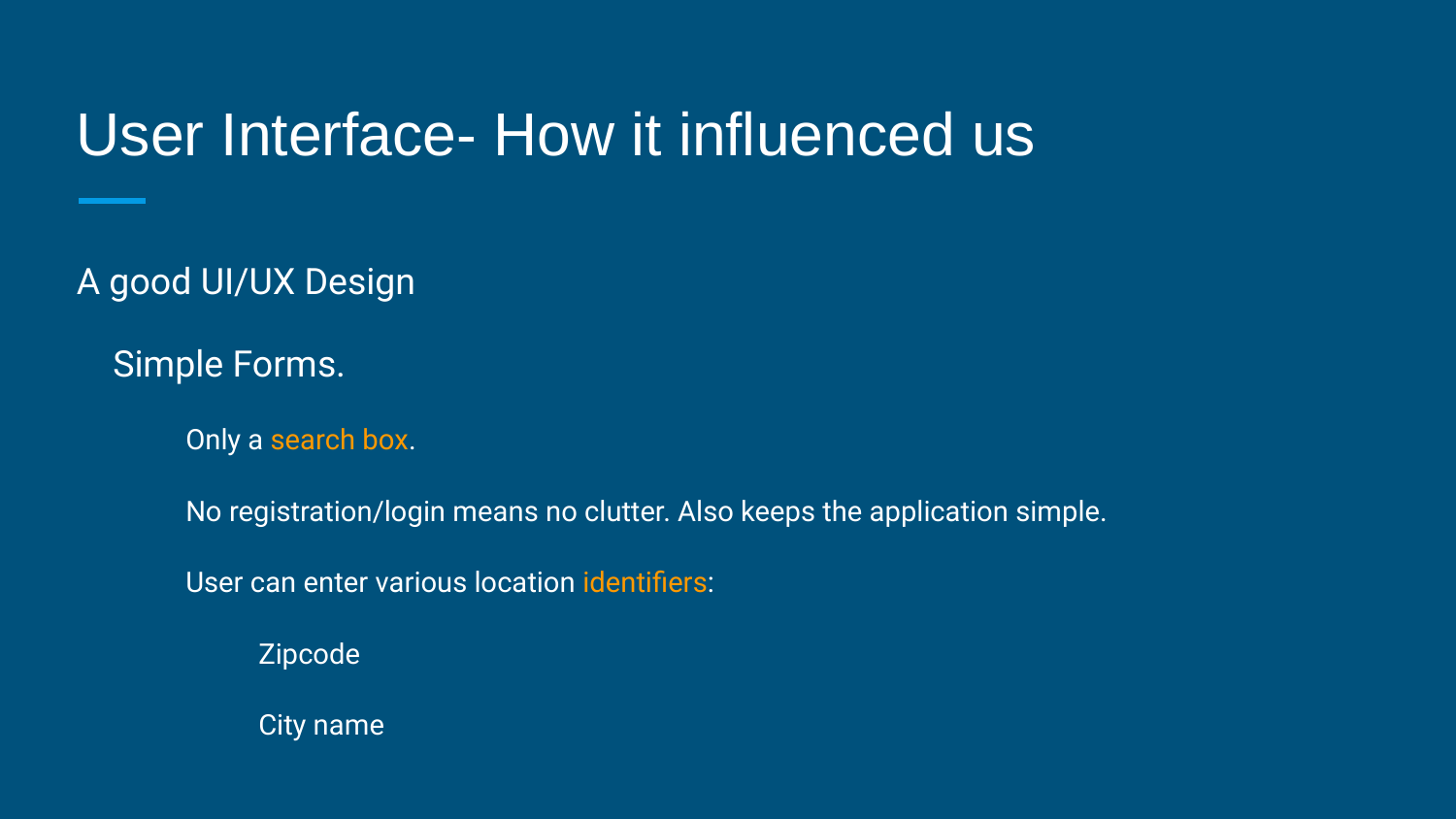

# User Interface- How it influenced us
A good UI/UX Design
Simple Forms.
Only a search box.
No registration/login means no clutter. Also keeps the application simple.
User can enter various location identifiers:
Zipcode
City name